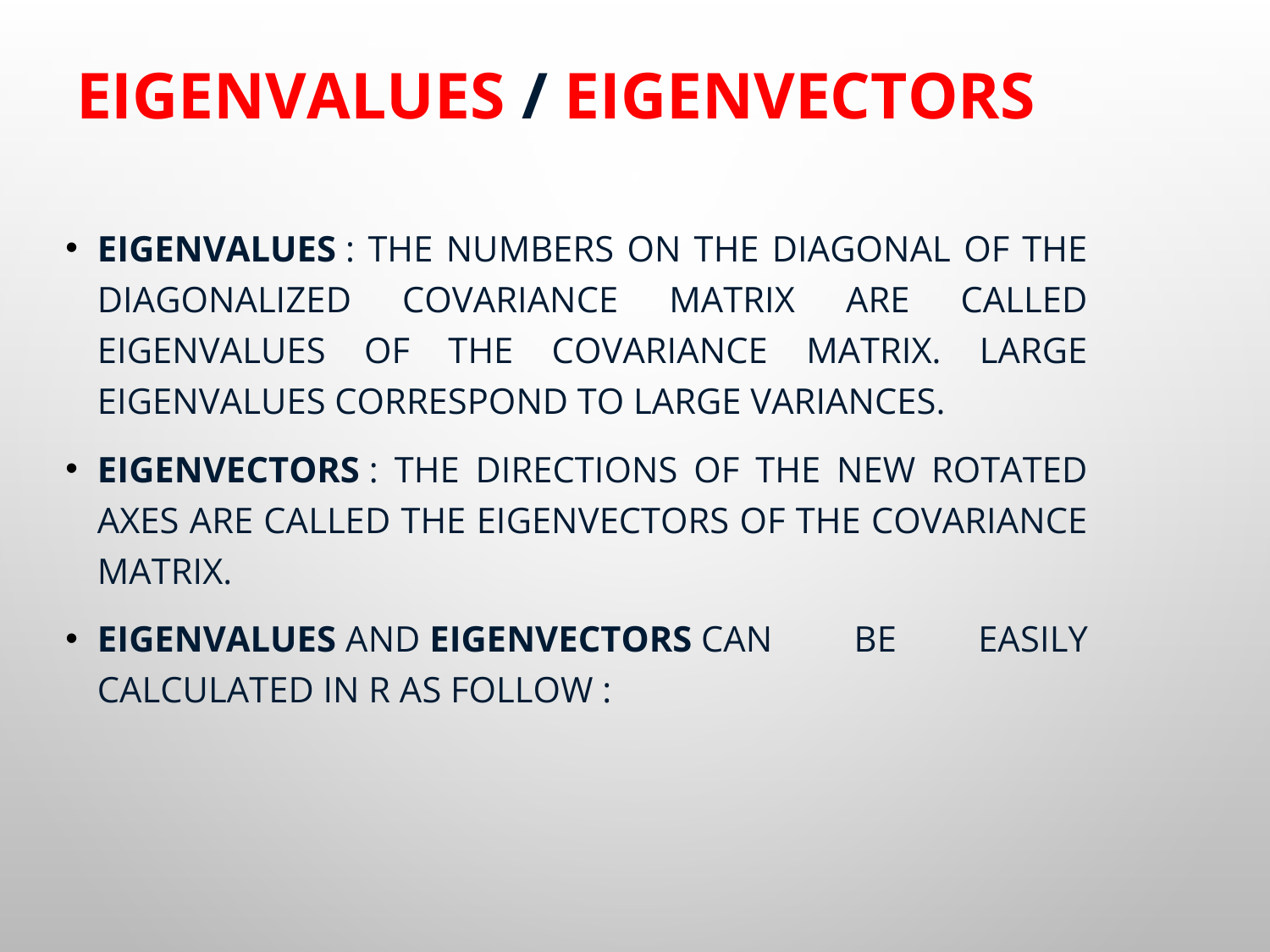

# Eigenvalues / eigenvectors
Eigenvalues : The numbers on the diagonal of the diagonalized covariance matrix are called eigenvalues of the covariance matrix. Large eigenvalues correspond to large variances.
Eigenvectors : The directions of the new rotated axes are called the eigenvectors of the covariance matrix.
Eigenvalues and eigenvectors can be easily calculated in R as follow :